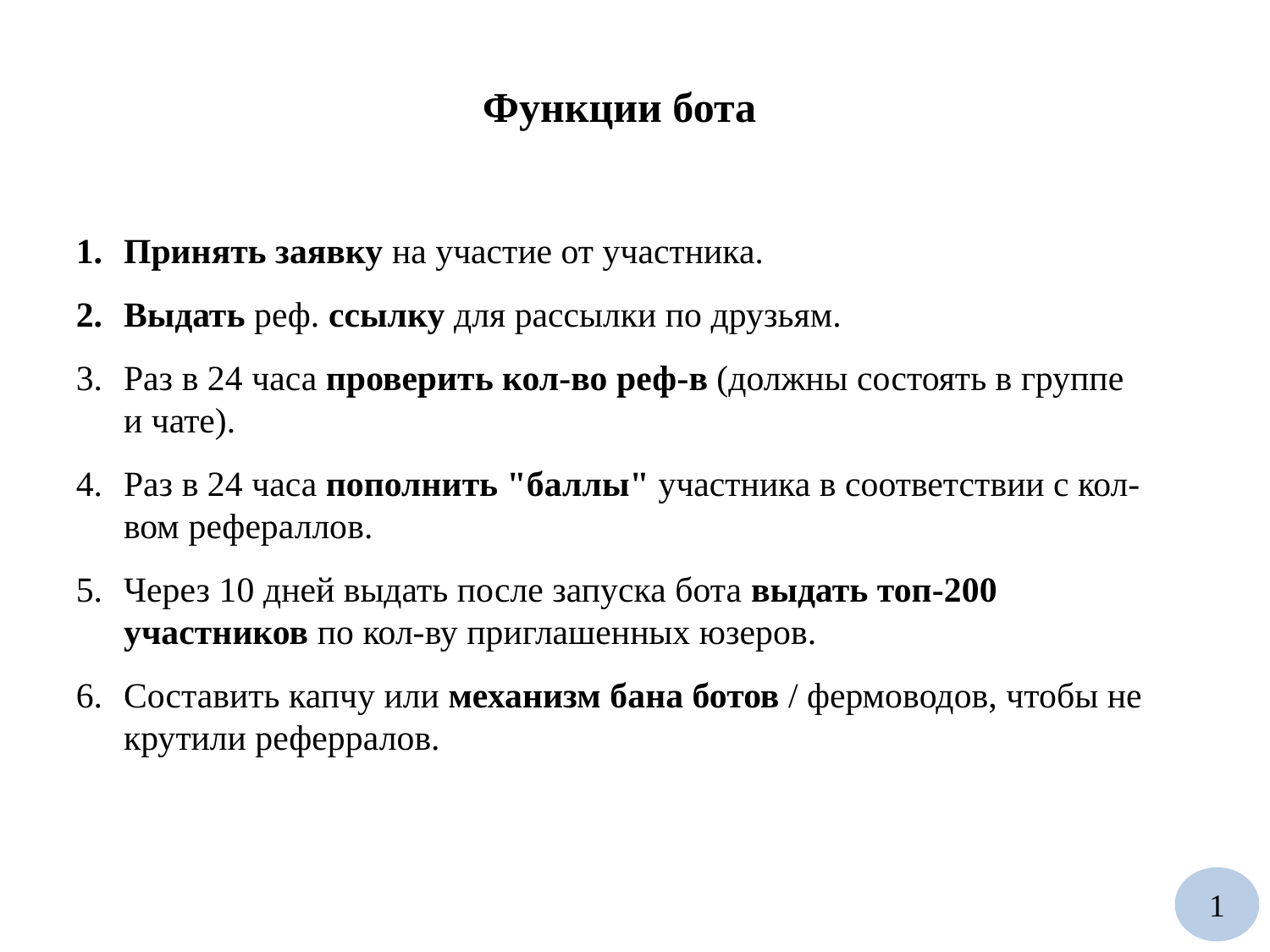

Функции бота
Принять заявку на участие от участника.
Выдать реф. ссылку для рассылки по друзьям.
Раз в 24 часа проверить кол-во реф-в (должны состоять в группе
и чате).
Раз в 24 часа пополнить "баллы" участника в соответствии с кол-вом рефераллов.
Через 10 дней выдать после запуска бота выдать топ-200 участников по кол-ву приглашенных юзеров.
Составить капчу или механизм бана ботов / фермоводов, чтобы не крутили реферралов.
1